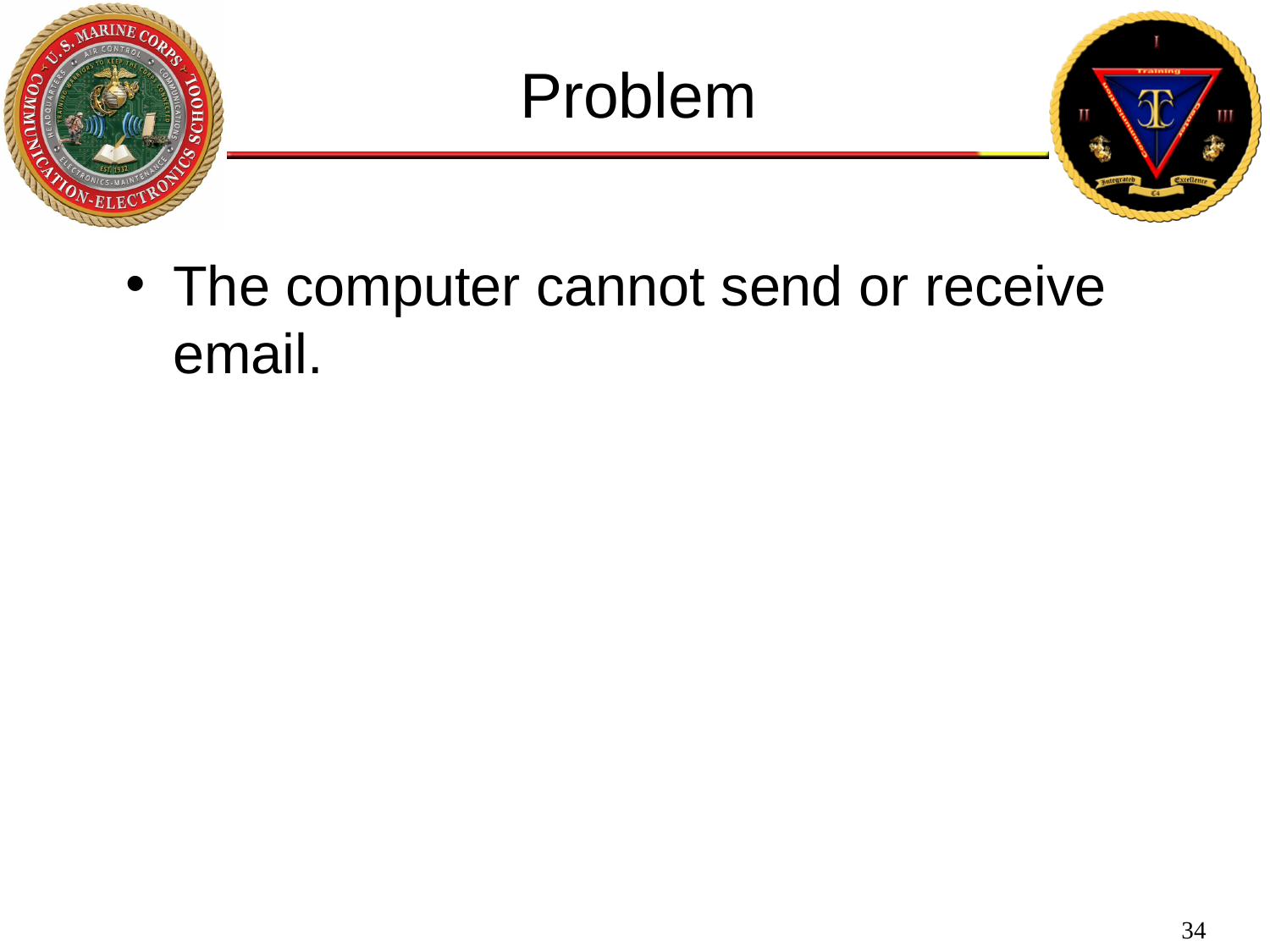

Problem
The computer cannot send or receive email.